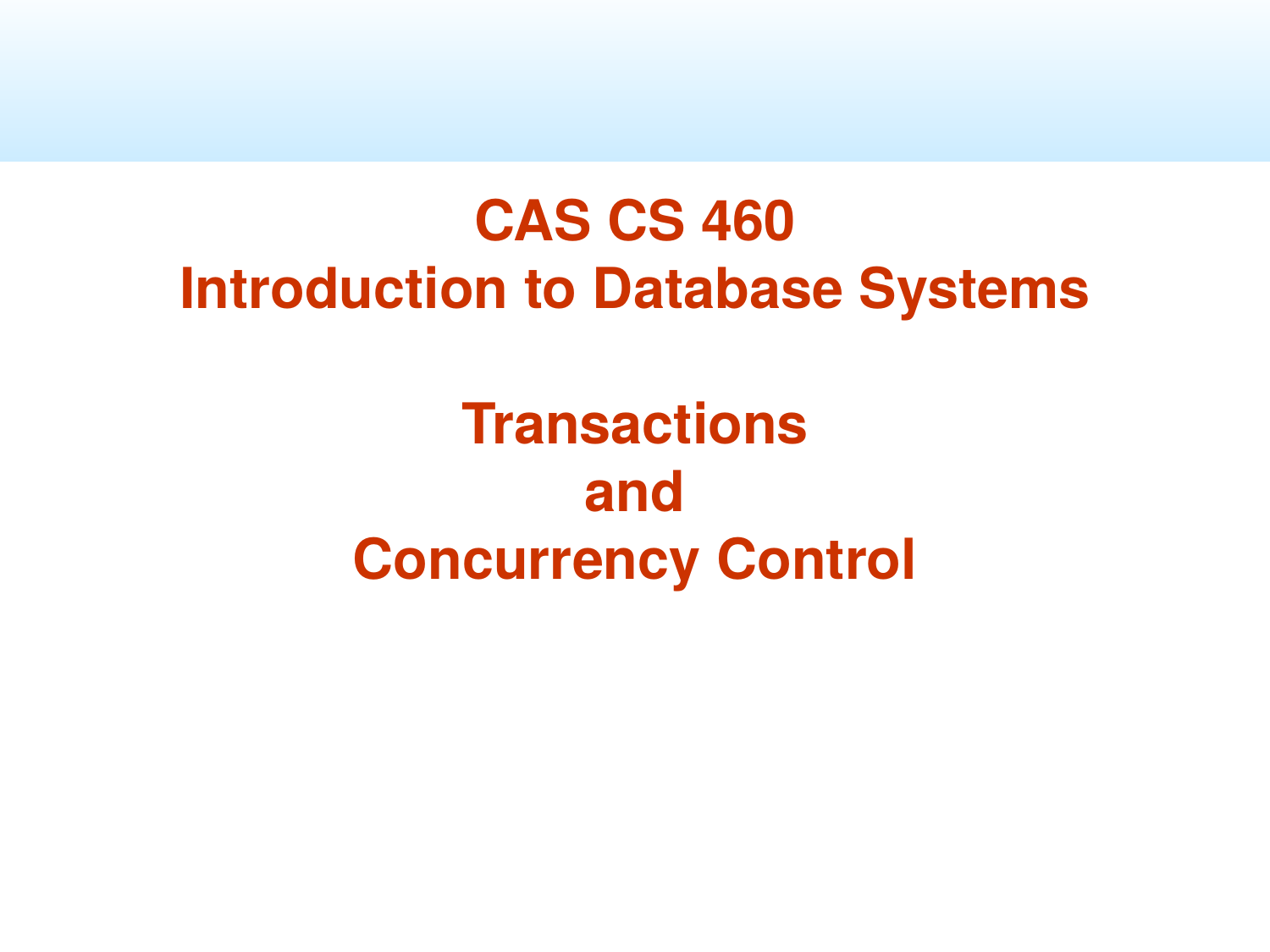

CAS CS 460
Introduction to Database Systems

Transactions
 and
Concurrency Control
1